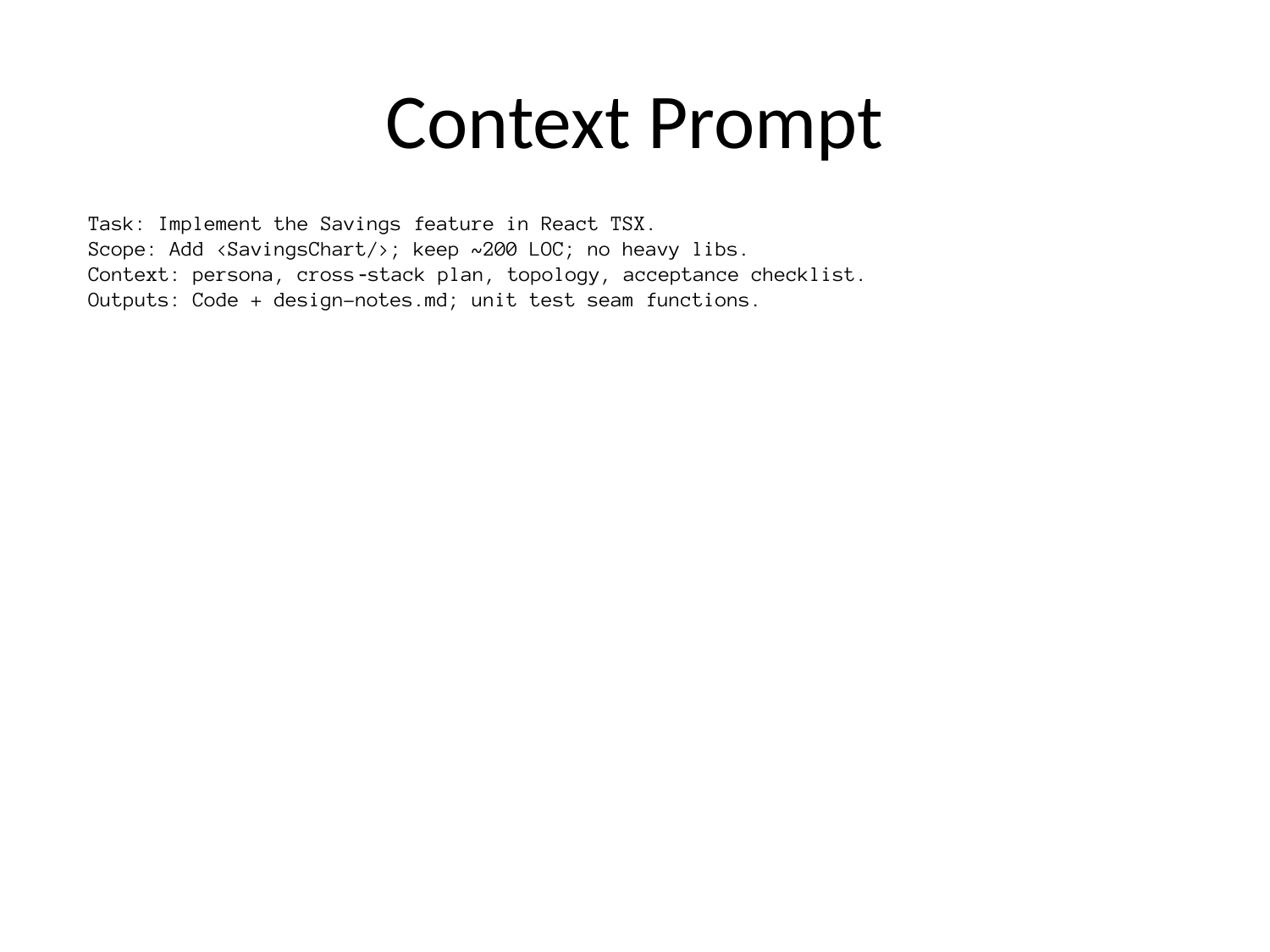

# Context Prompt
Task: Implement the Savings feature in React TSX.
Scope: Add <SavingsChart/>; keep ~200 LOC; no heavy libs.
Context: persona, cross‑stack plan, topology, acceptance checklist.
Outputs: Code + design-notes.md; unit test seam functions.